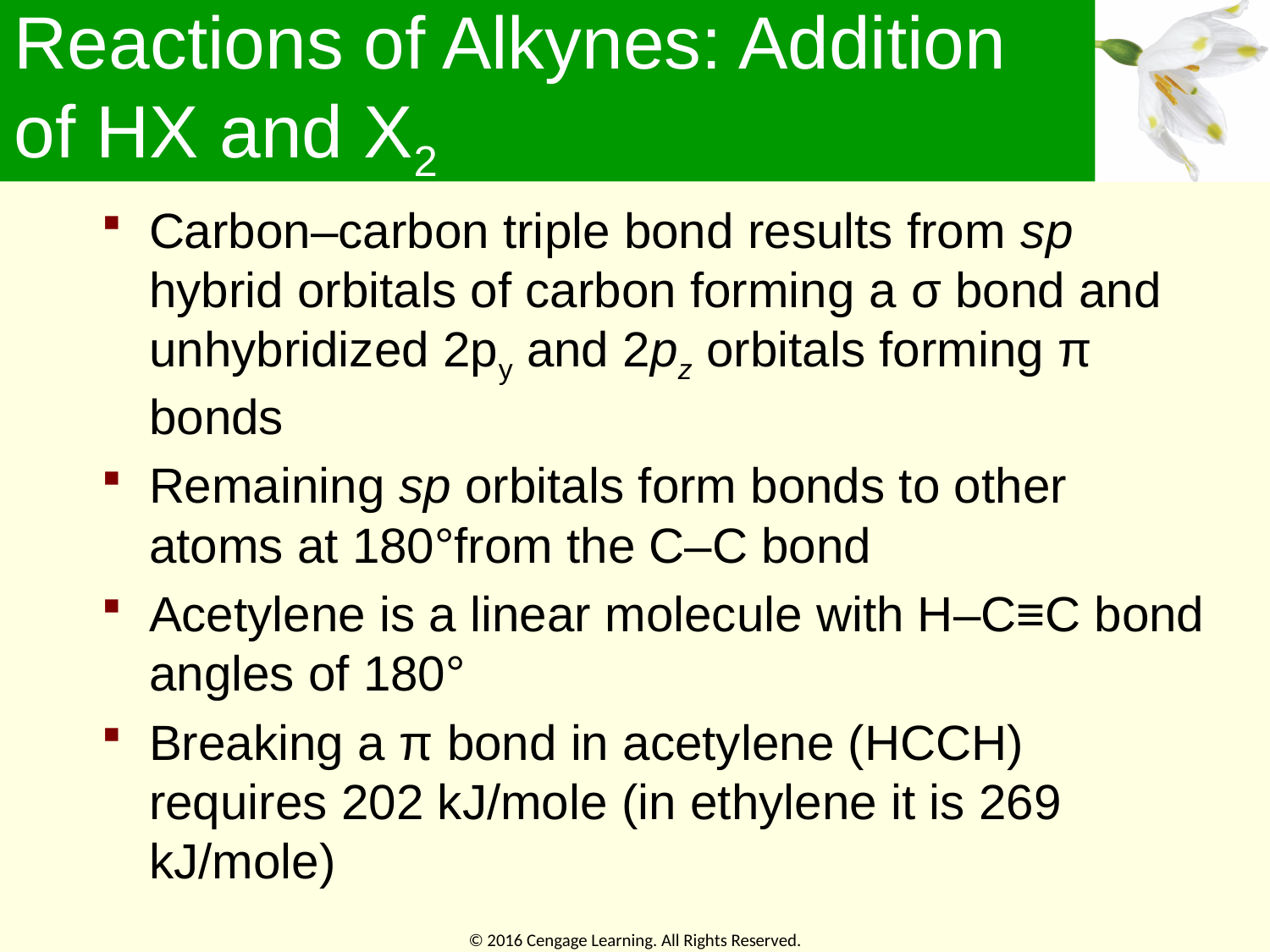

# Reactions of Alkynes: Addition of HX and X2
Carbon–carbon triple bond results from sp hybrid orbitals of carbon forming a σ bond and unhybridized 2py and 2pz orbitals forming π bonds
Remaining sp orbitals form bonds to other atoms at 180°from the C–C bond
Acetylene is a linear molecule with H–C≡C bond angles of 180°
Breaking a π bond in acetylene (HCCH) requires 202 kJ/mole (in ethylene it is 269 kJ/mole)